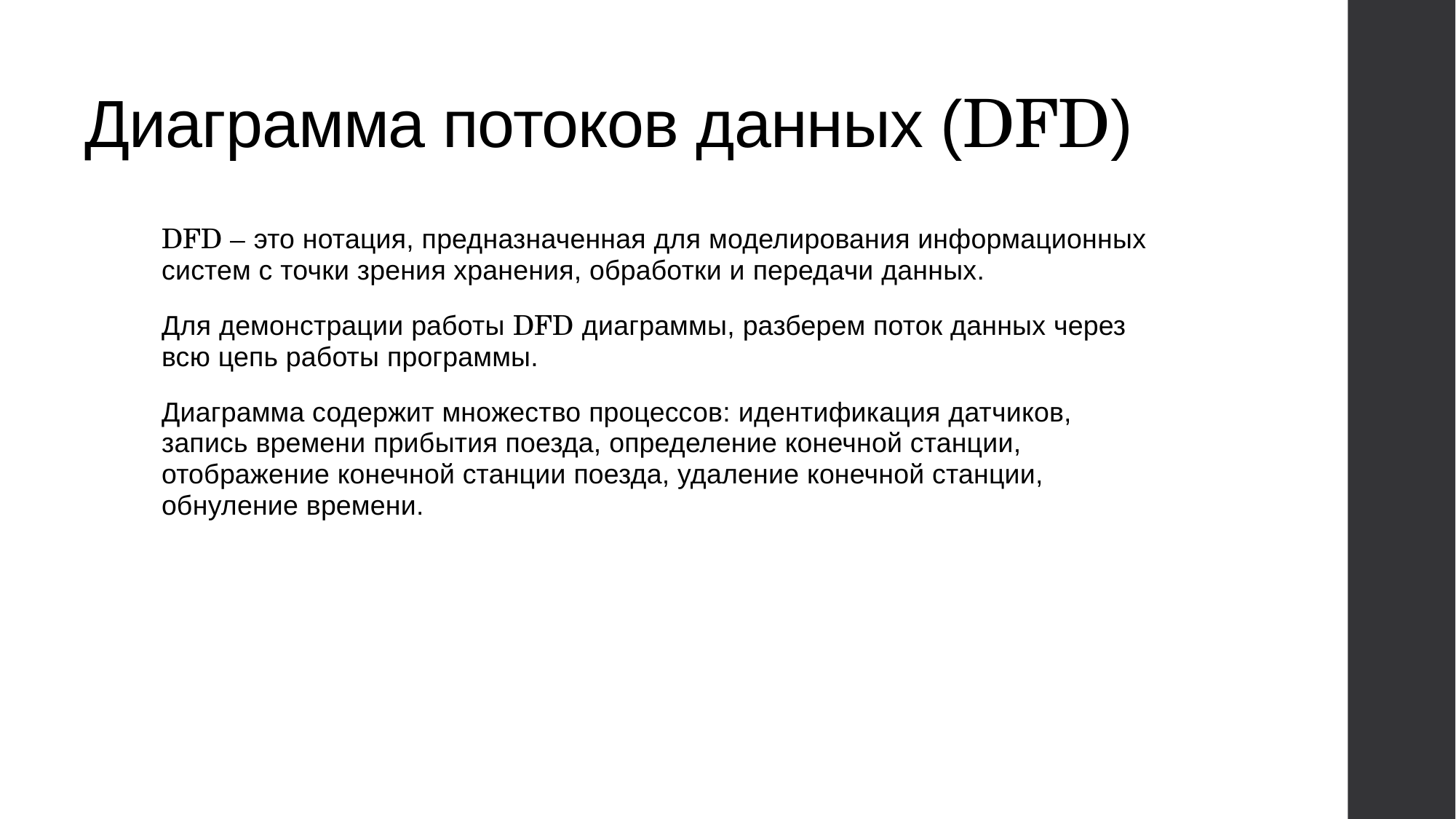

# Диаграмма потоков данных (DFD)
DFD – это нотация, предназначенная для моделирования информационных систем с точки зрения хранения, обработки и передачи данных.
Для демонстрации работы DFD диаграммы, разберем поток данных через всю цепь работы программы.
Диаграмма содержит множество процессов: идентификация датчиков, запись времени прибытия поезда, определение конечной станции, отображение конечной станции поезда, удаление конечной станции, обнуление времени.